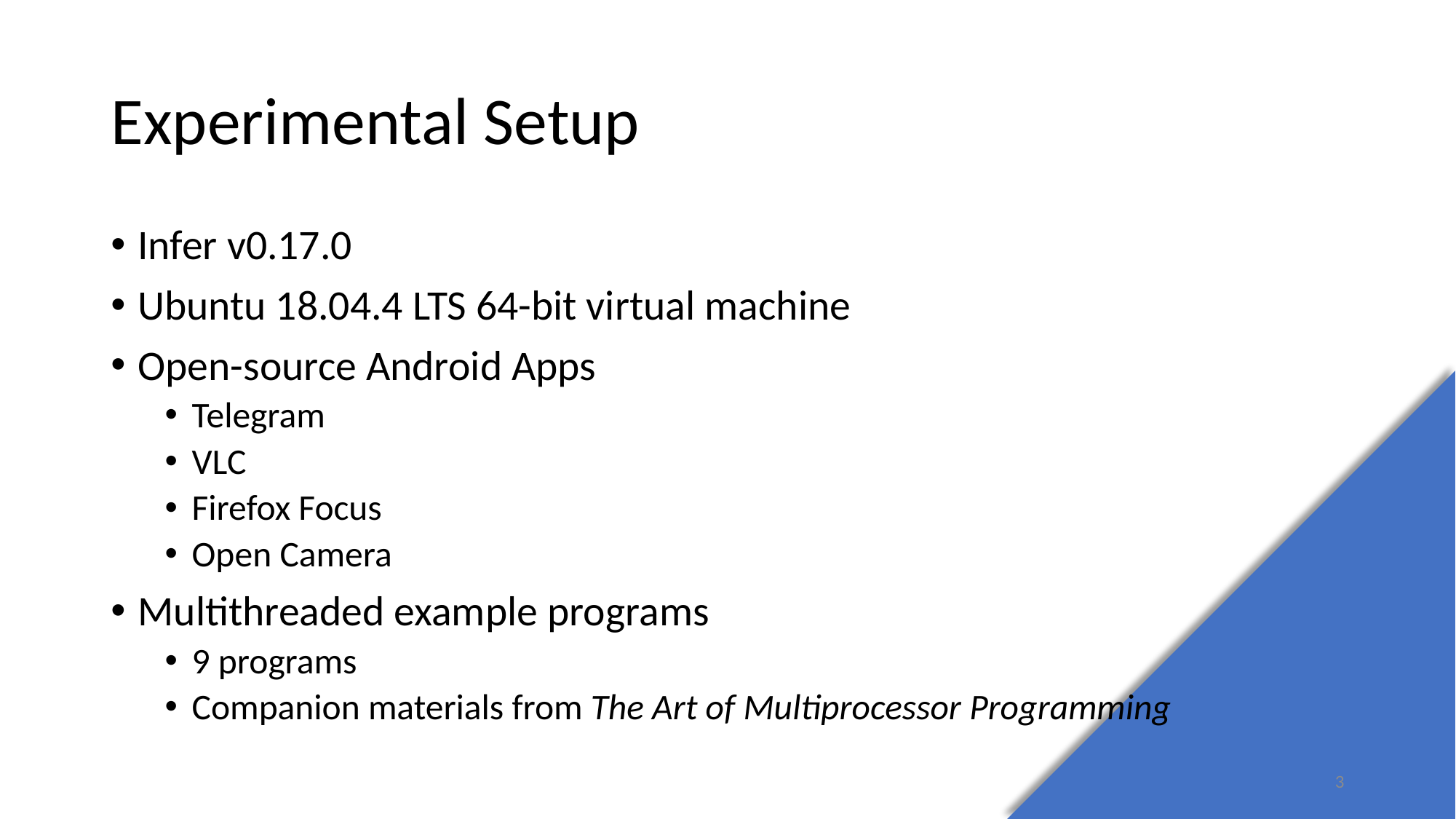

# Experimental Setup
Infer v0.17.0
Ubuntu 18.04.4 LTS 64-bit virtual machine
Open-source Android Apps
Telegram
VLC
Firefox Focus
Open Camera
Multithreaded example programs
9 programs
Companion materials from The Art of Multiprocessor Programming

3